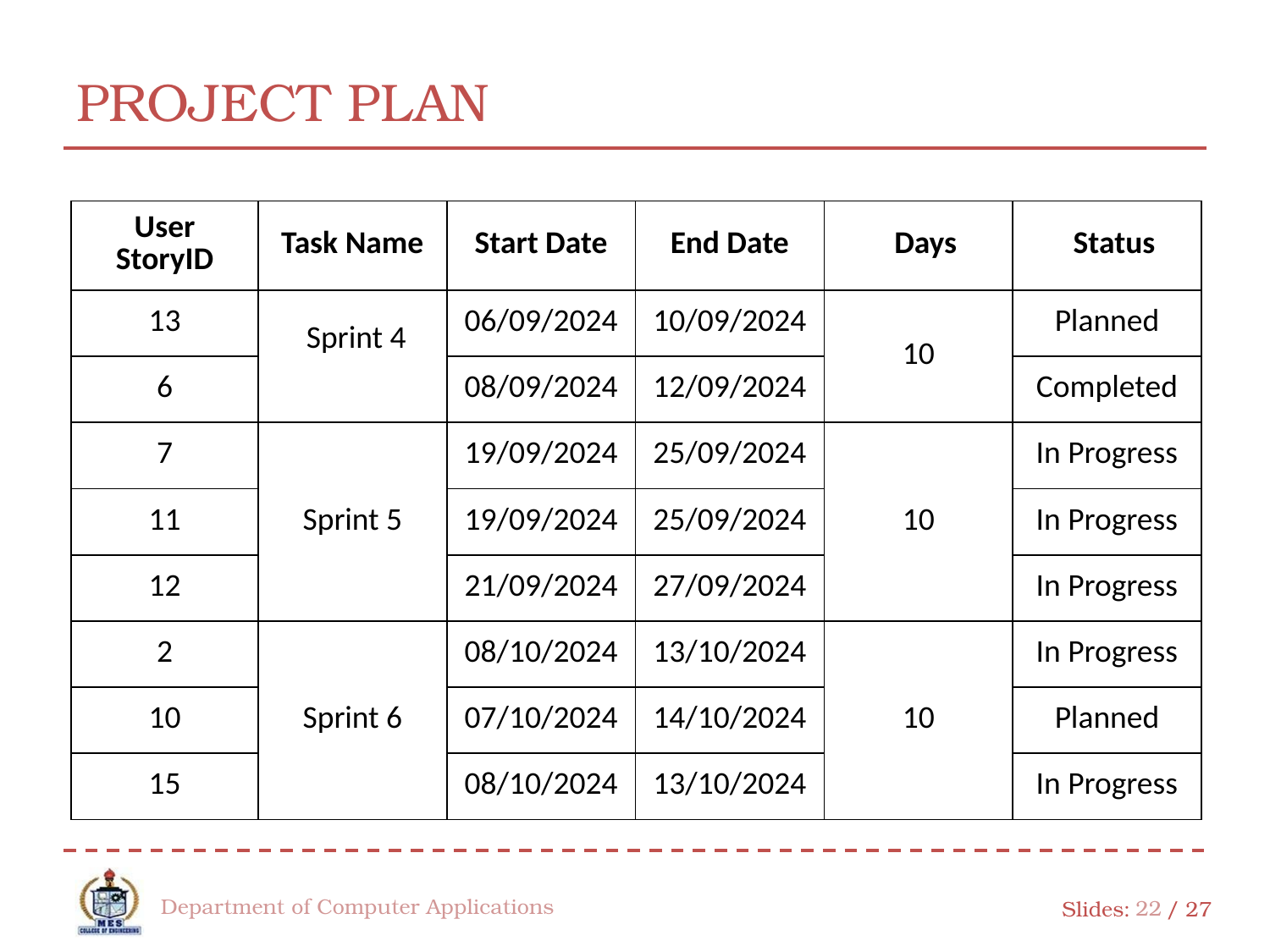

# PROJECT PLAN
| User StoryID | Task Name | Start Date | End Date | Days | Status |
| --- | --- | --- | --- | --- | --- |
| 13 | Sprint 4 | 06/09/2024 | 10/09/2024 | 10 | Planned |
| 6 |  | 08/09/2024 | 12/09/2024 |  | Completed |
| 7 | Sprint 5 | 19/09/2024 | 25/09/2024 | 10 | In Progress |
| 11 |  | 19/09/2024 | 25/09/2024 |  | In Progress |
| 12 |  | 21/09/2024 | 27/09/2024 |  | In Progress |
| 2 | Sprint 6 | 08/10/2024 | 13/10/2024 | 10 | In Progress |
| 10 |  | 07/10/2024 | 14/10/2024 |  | Planned |
| 15 |  | 08/10/2024 | 13/10/2024 |  | In Progress |
Department of Computer Applications
22